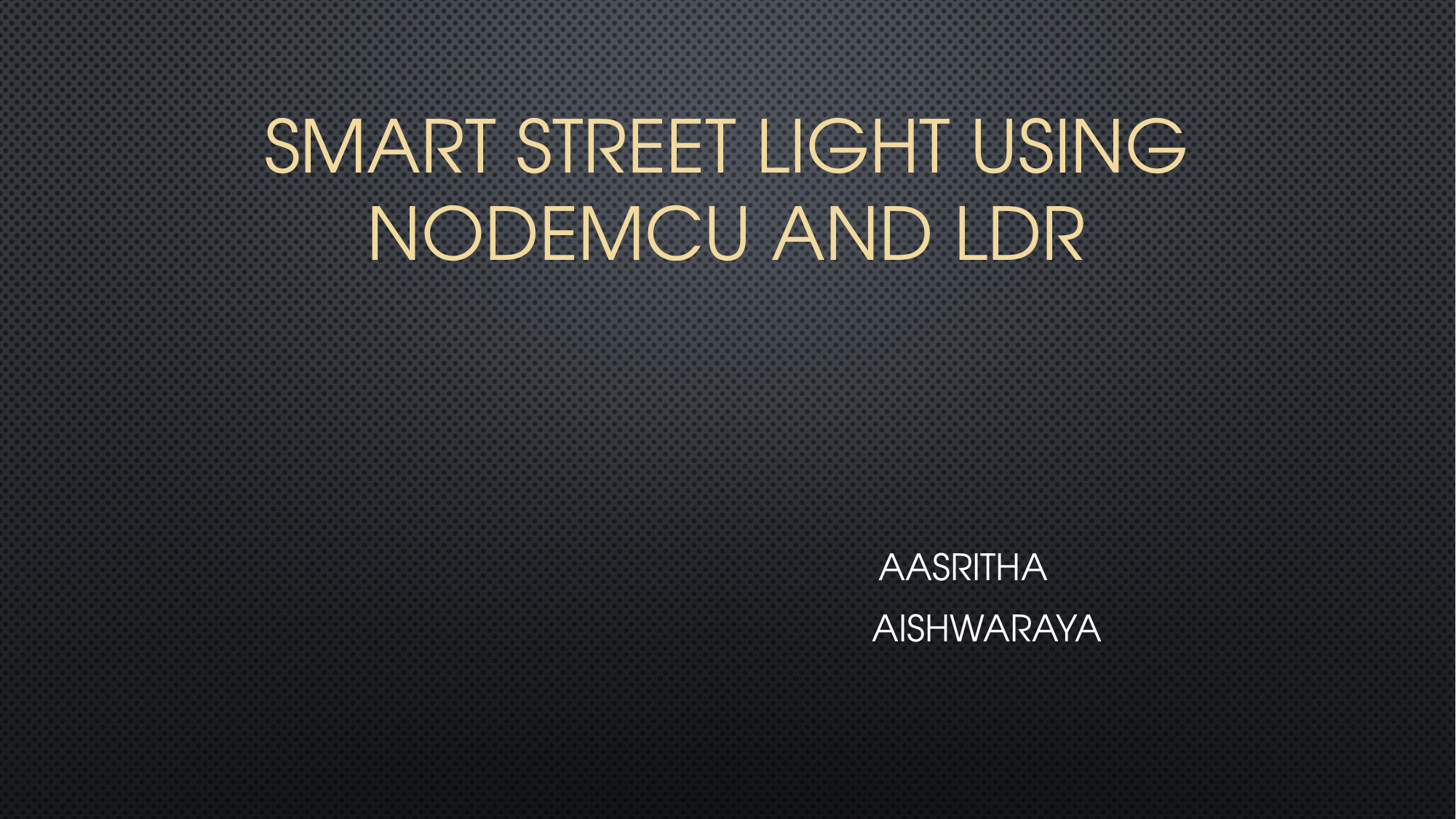

# Smart street light using nodemcu and ldr

                                        AASRITHA
                                                    AISHWARAYA